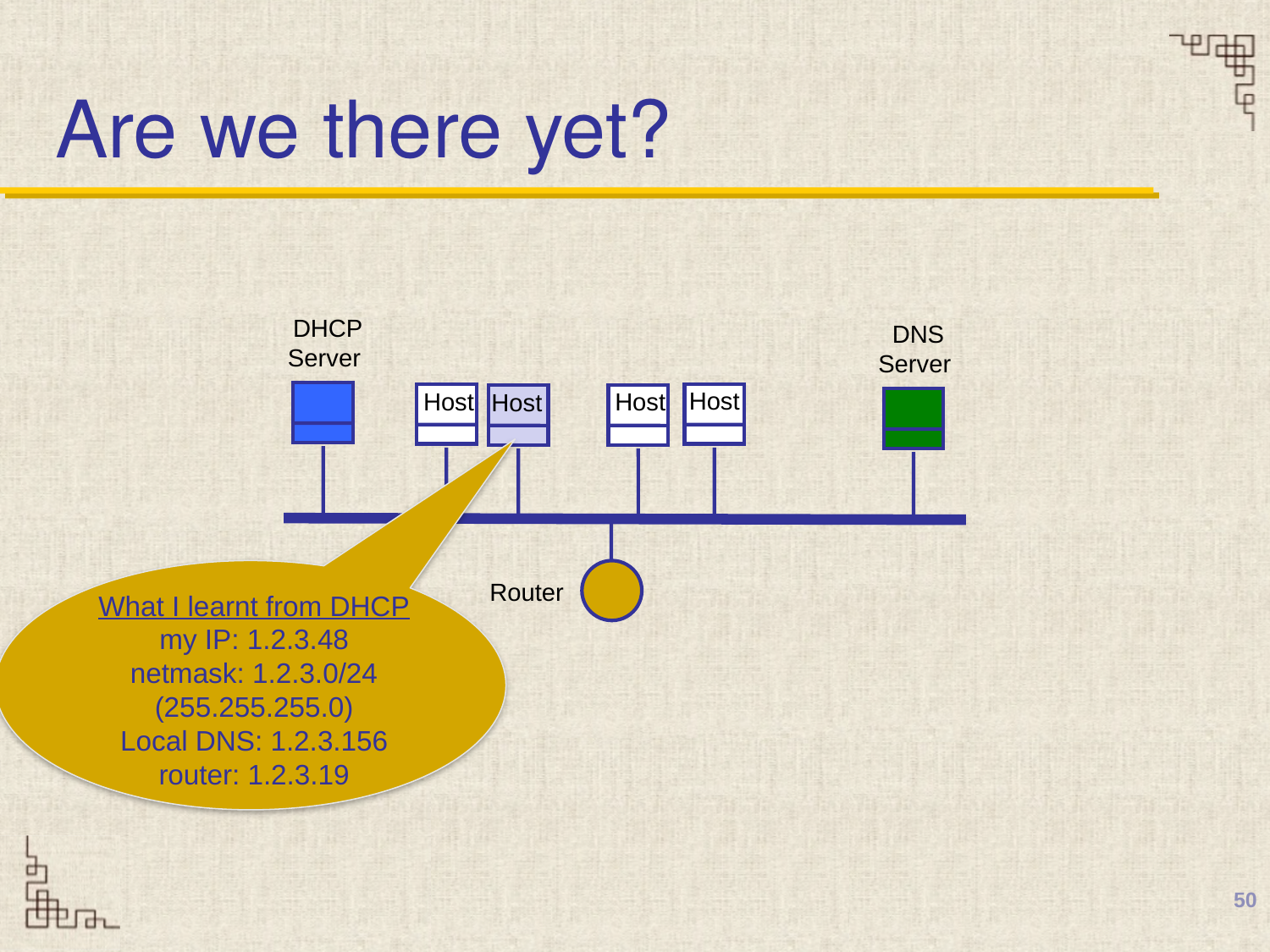

# Are we there yet?
DHCP
Server
DNS
Server
Host
Host
Host
Host

Router
What I learnt from DHCP
my IP: 1.2.3.48
netmask: 1.2.3.0/24 (255.255.255.0)
Local DNS: 1.2.3.156
router: 1.2.3.19
50